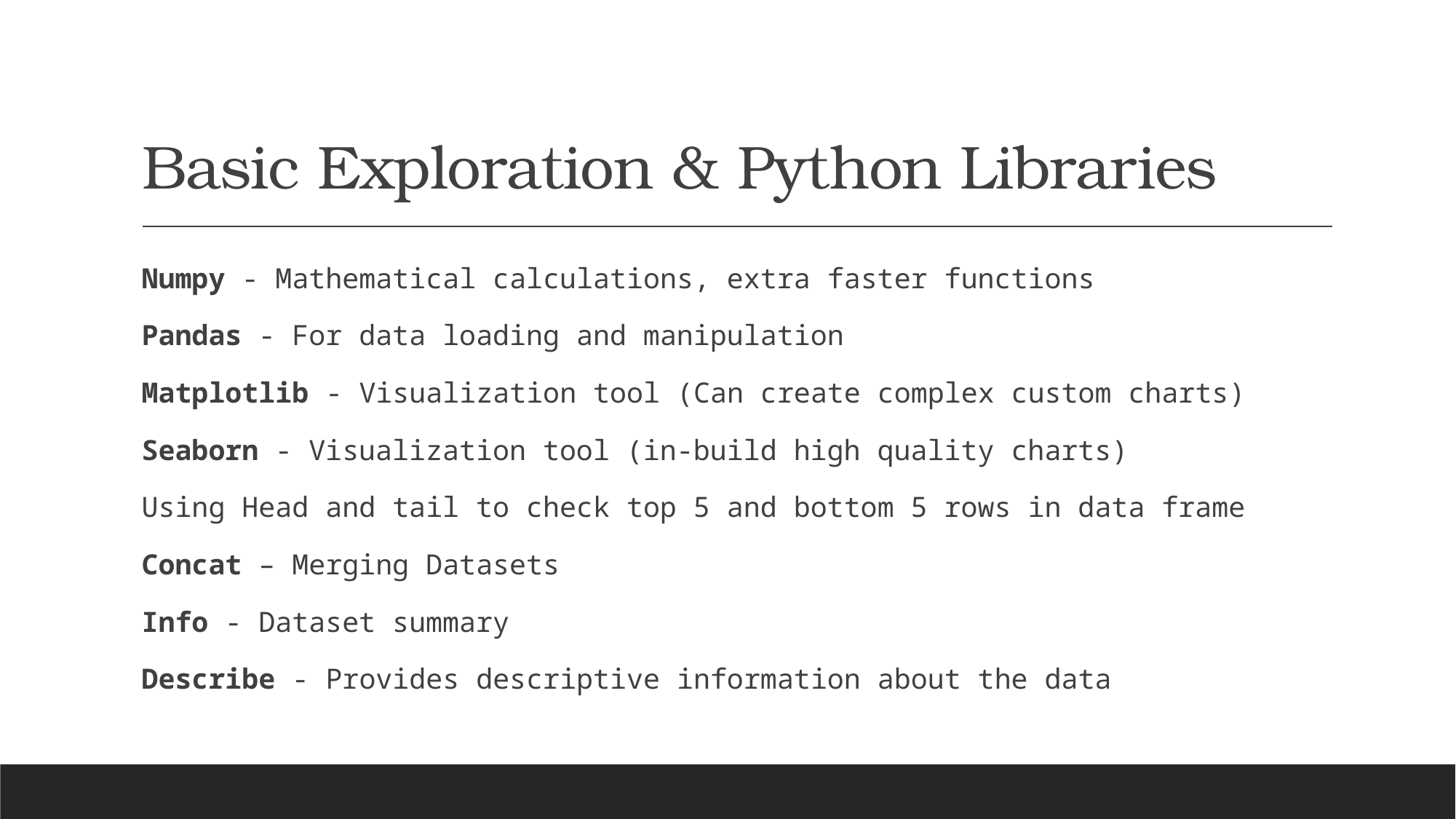

# Basic Exploration & Python Libraries
Numpy - Mathematical calculations, extra faster functions
Pandas - For data loading and manipulation
Matplotlib - Visualization tool (Can create complex custom charts)
Seaborn - Visualization tool (in-build high quality charts)
Using Head and tail to check top 5 and bottom 5 rows in data frame
Concat – Merging Datasets
Info - Dataset summary
Describe - Provides descriptive information about the data